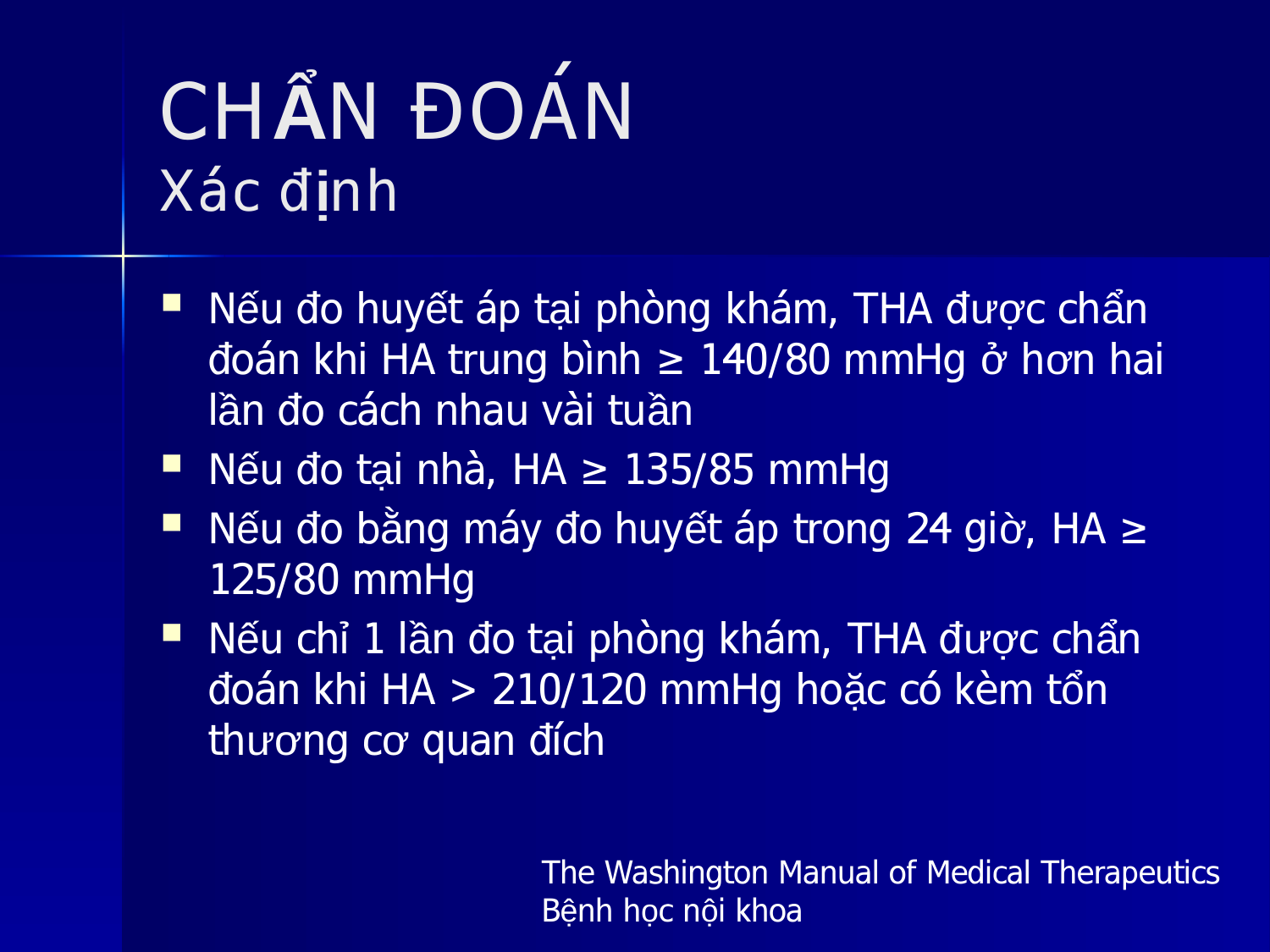

# CHẨN ĐOÁN Xác định
Nếu đo huyết áp tại phòng khám, THA được chẩn đoán khi HA trung bình ≥ 140/80 mmHg ở hơn hai lần đo cách nhau vài tuần
Nếu đo tại nhà, HA ≥ 135/85 mmHg
Nếu đo bằng máy đo huyết áp trong 24 giờ, HA ≥ 125/80 mmHg
Nếu chỉ 1 lần đo tại phòng khám, THA được chẩn đoán khi HA > 210/120 mmHg hoặc có kèm tổn thương cơ quan đích

The Washington Manual of Medical Therapeutics
Bệnh học nội khoa